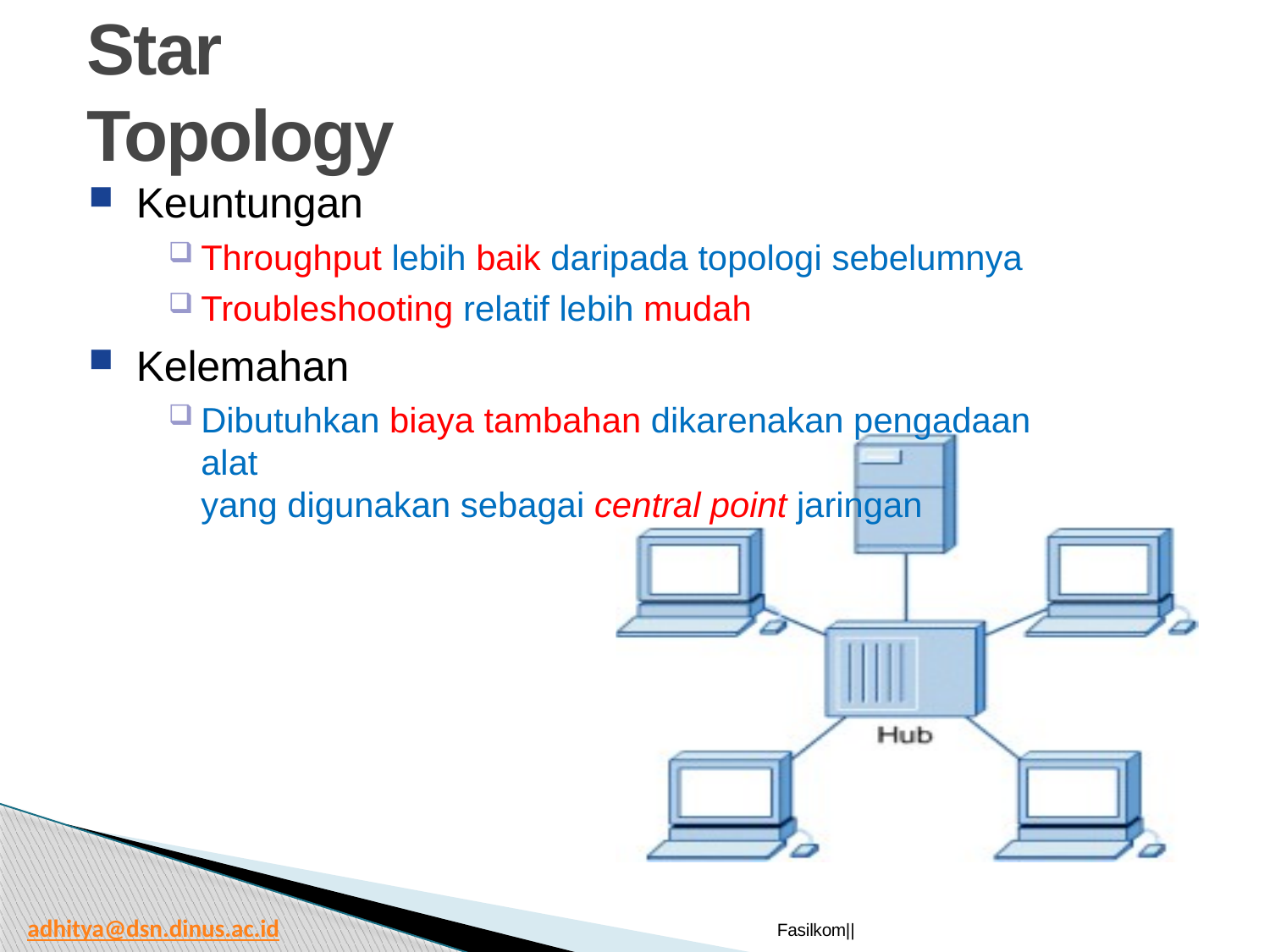

# Star Topology
Keuntungan
Throughput lebih baik daripada topologi sebelumnya
Troubleshooting relatif lebih mudah
Kelemahan
Dibutuhkan biaya tambahan dikarenakan pengadaan alat
yang digunakan sebagai central point jaringan

Fasilkom|| 10/3/2014
adhitya@dsn.dinus.ac.id